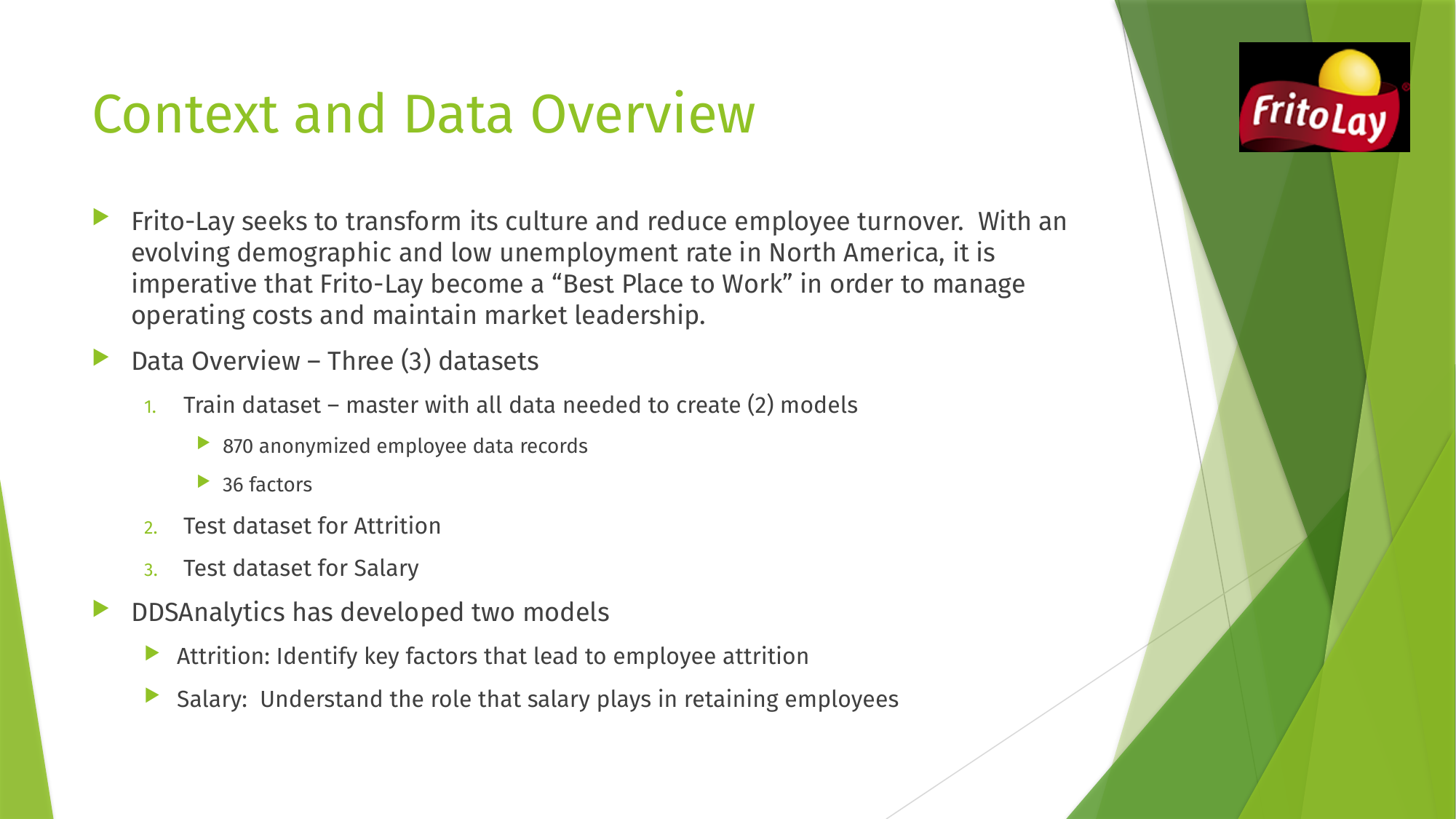

# Context and Data Overview
Frito-Lay seeks to transform its culture and reduce employee turnover.  With an evolving demographic and low unemployment rate in North America, it is imperative that Frito-Lay become a “Best Place to Work” in order to manage operating costs and maintain market leadership.
Data Overview – Three (3) datasets
Train dataset – master with all data needed to create (2) models
870 anonymized employee data records
36 factors
Test dataset for Attrition
Test dataset for Salary
DDSAnalytics has developed two models
Attrition: Identify key factors that lead to employee attrition
Salary:  Understand the role that salary plays in retaining employees